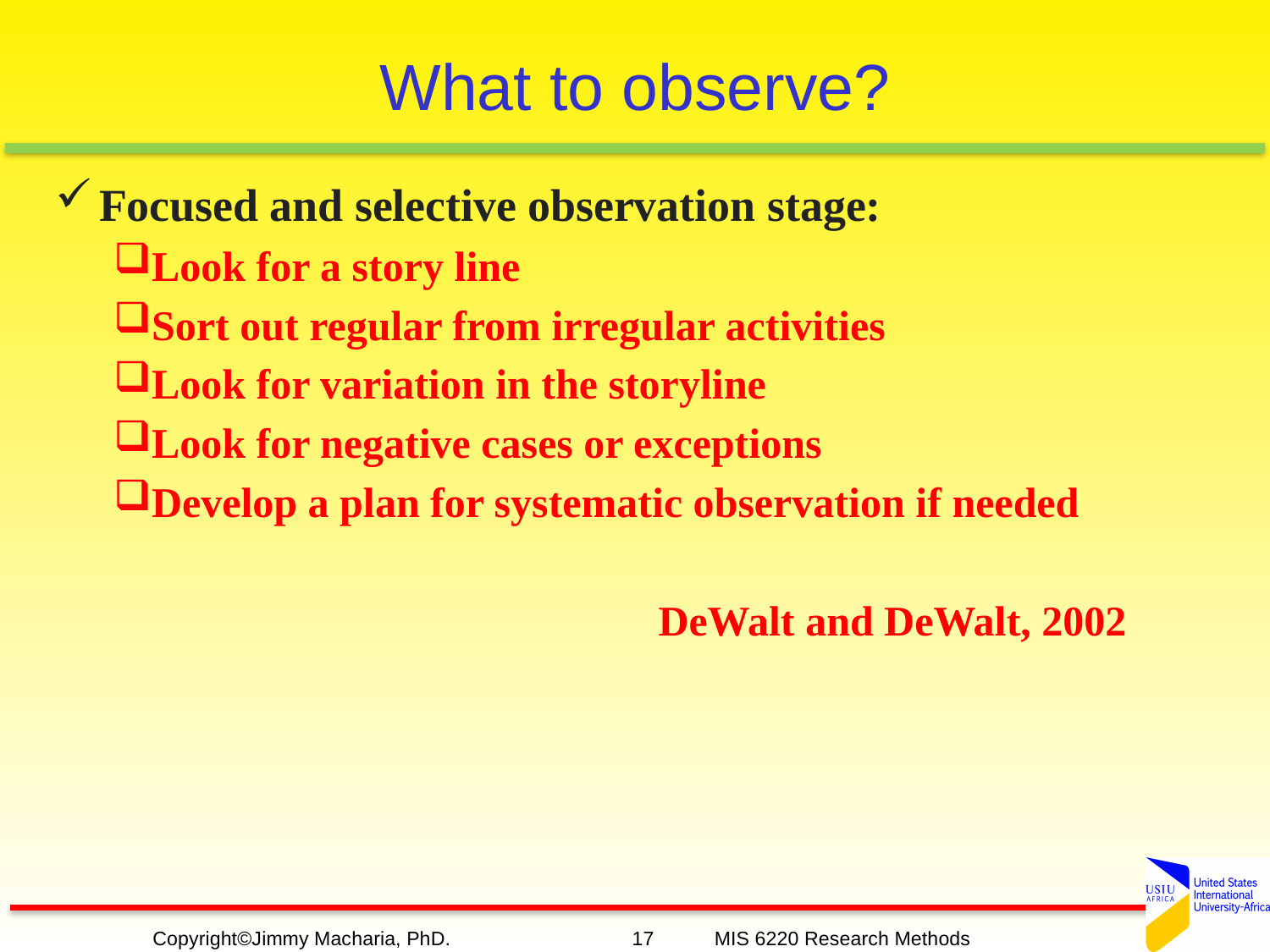

# What to observe?
Focused and selective observation stage:
Look for a story line
Sort out regular from irregular activities
Look for variation in the storyline
Look for negative cases or exceptions
Develop a plan for systematic observation if needed

					DeWalt and DeWalt, 2002